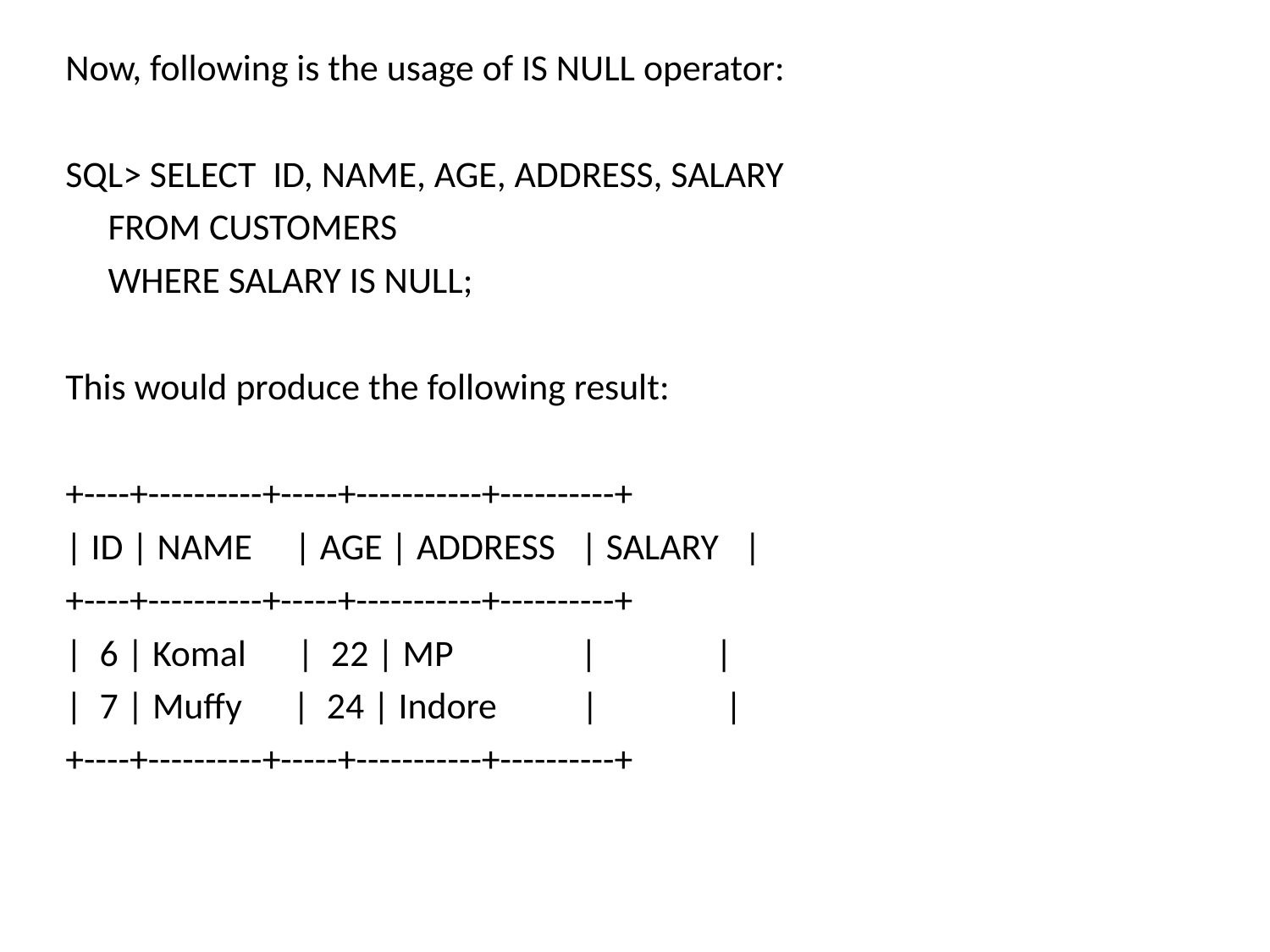

Now, following is the usage of IS NULL operator:

SQL> SELECT  ID, NAME, AGE, ADDRESS, SALARY
     FROM CUSTOMERS
     WHERE SALARY IS NULL;

This would produce the following result:

+----+----------+-----+-----------+----------+
| ID | NAME     | AGE | ADDRESS   | SALARY   |
+----+----------+-----+-----------+----------+
|  6 | Komal      |  22 | MP               |              |
|  7 | Muffy      |  24 | Indore          |               |
+----+----------+-----+-----------+----------+